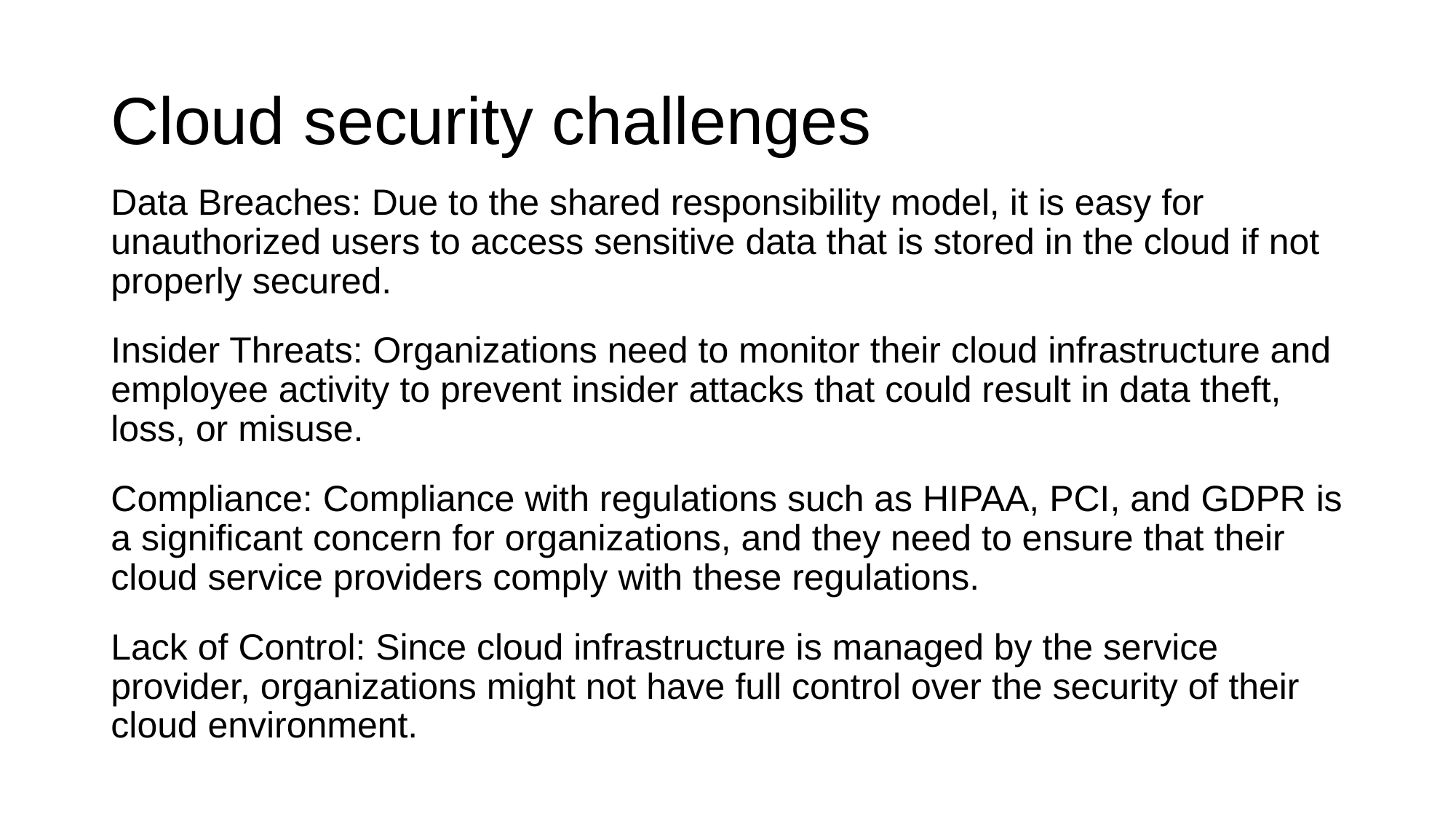

# Cloud security challenges
Data Breaches: Due to the shared responsibility model, it is easy for unauthorized users to access sensitive data that is stored in the cloud if not properly secured.
Insider Threats: Organizations need to monitor their cloud infrastructure and employee activity to prevent insider attacks that could result in data theft, loss, or misuse.
Compliance: Compliance with regulations such as HIPAA, PCI, and GDPR is a significant concern for organizations, and they need to ensure that their cloud service providers comply with these regulations.
Lack of Control: Since cloud infrastructure is managed by the service provider, organizations might not have full control over the security of their cloud environment.